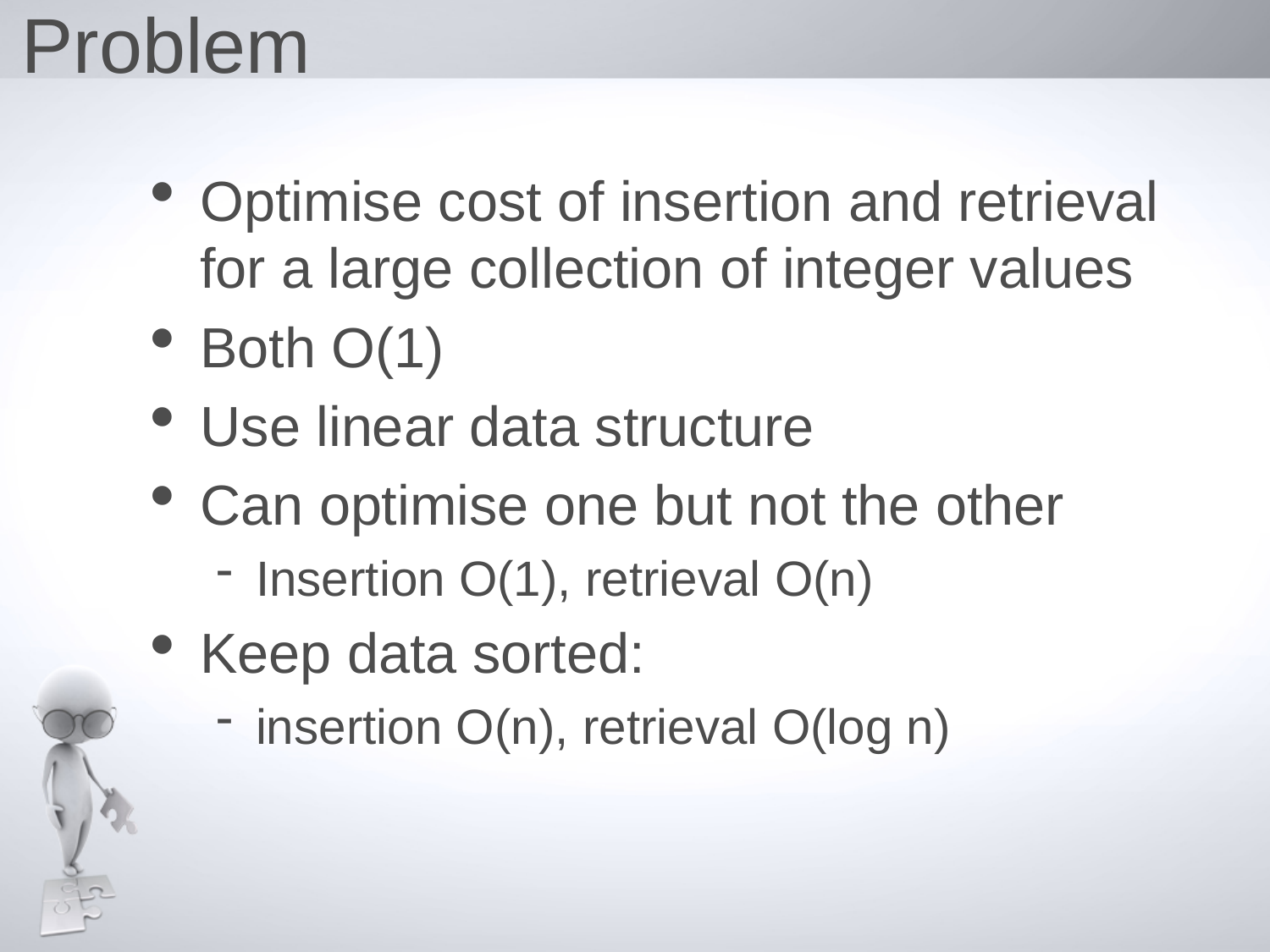

Problem
Optimise cost of insertion and retrieval for a large collection of integer values
Both O(1)
Use linear data structure
Can optimise one but not the other
Insertion O(1), retrieval O(n)
Keep data sorted:
insertion O(n), retrieval O(log n)